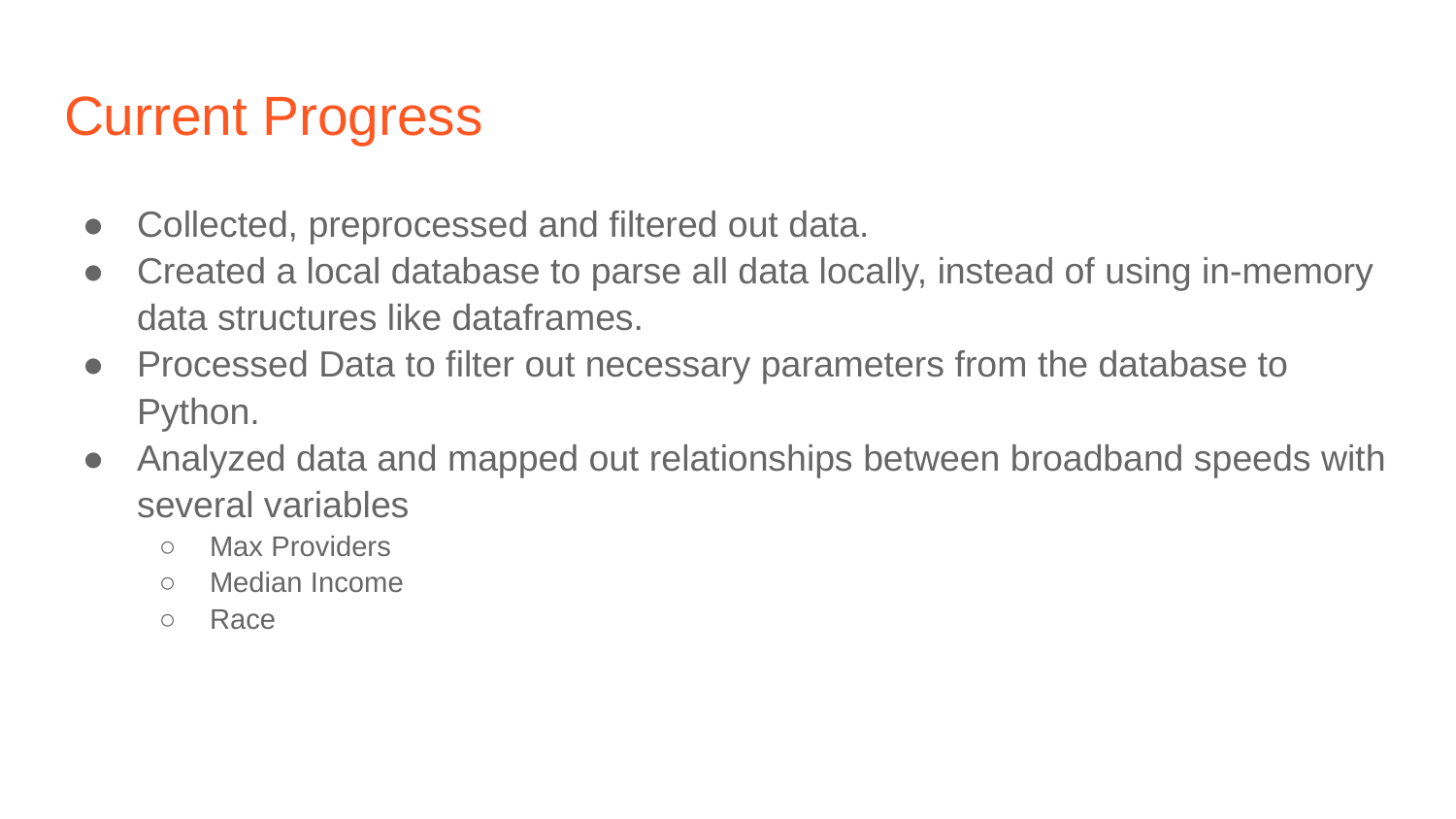

# Current Progress
Collected, preprocessed and filtered out data.
Created a local database to parse all data locally, instead of using in-memory data structures like dataframes.
Processed Data to filter out necessary parameters from the database to Python.
Analyzed data and mapped out relationships between broadband speeds with several variables
Max Providers
Median Income
Race